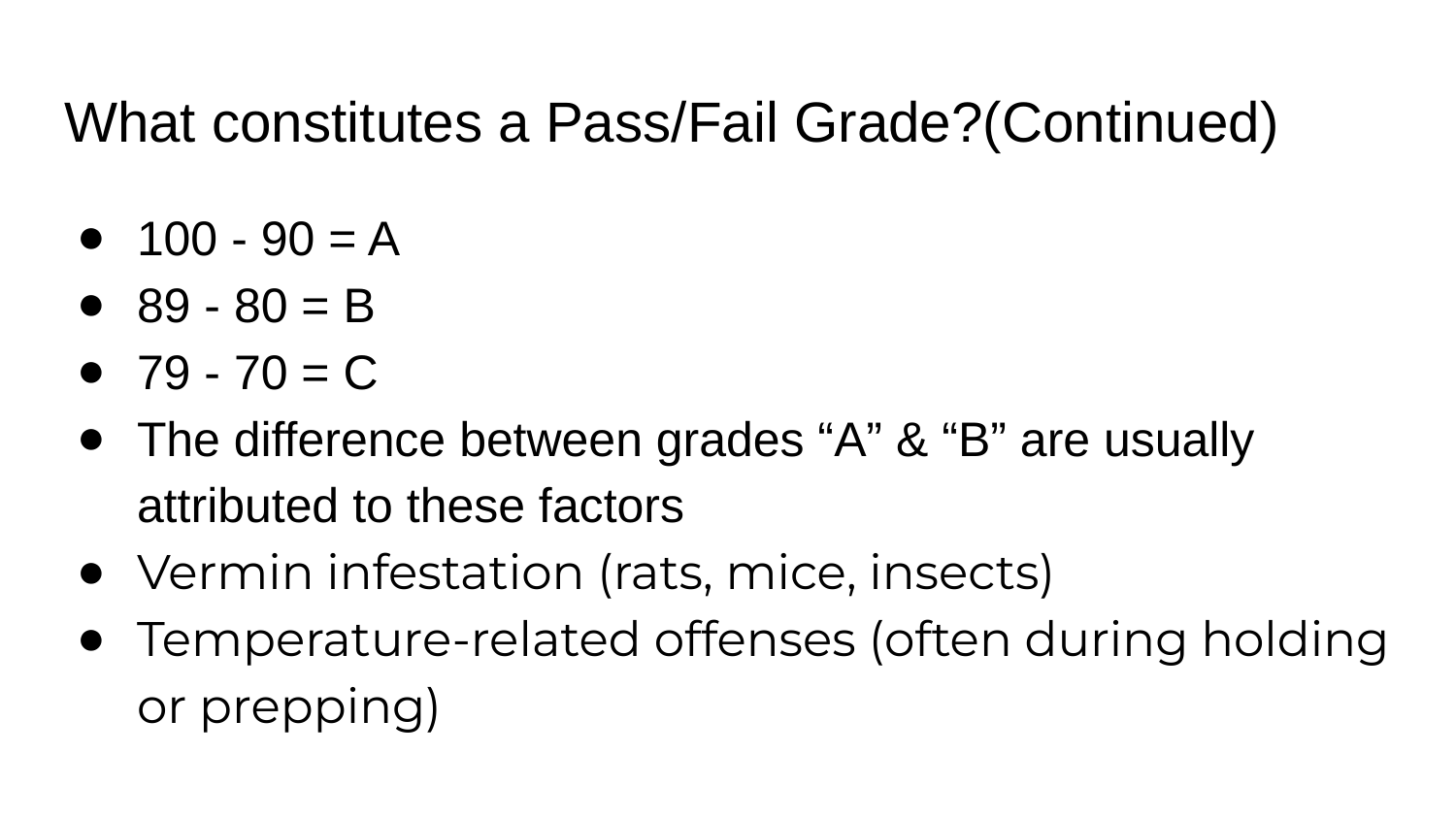

# What constitutes a Pass/Fail Grade?(Continued)
100 - 90 = A
89 - 80 = B
79 - 70 = C
The difference between grades “A” & “B” are usually attributed to these factors
Vermin infestation (rats, mice, insects)
Temperature-related offenses (often during holding or prepping)